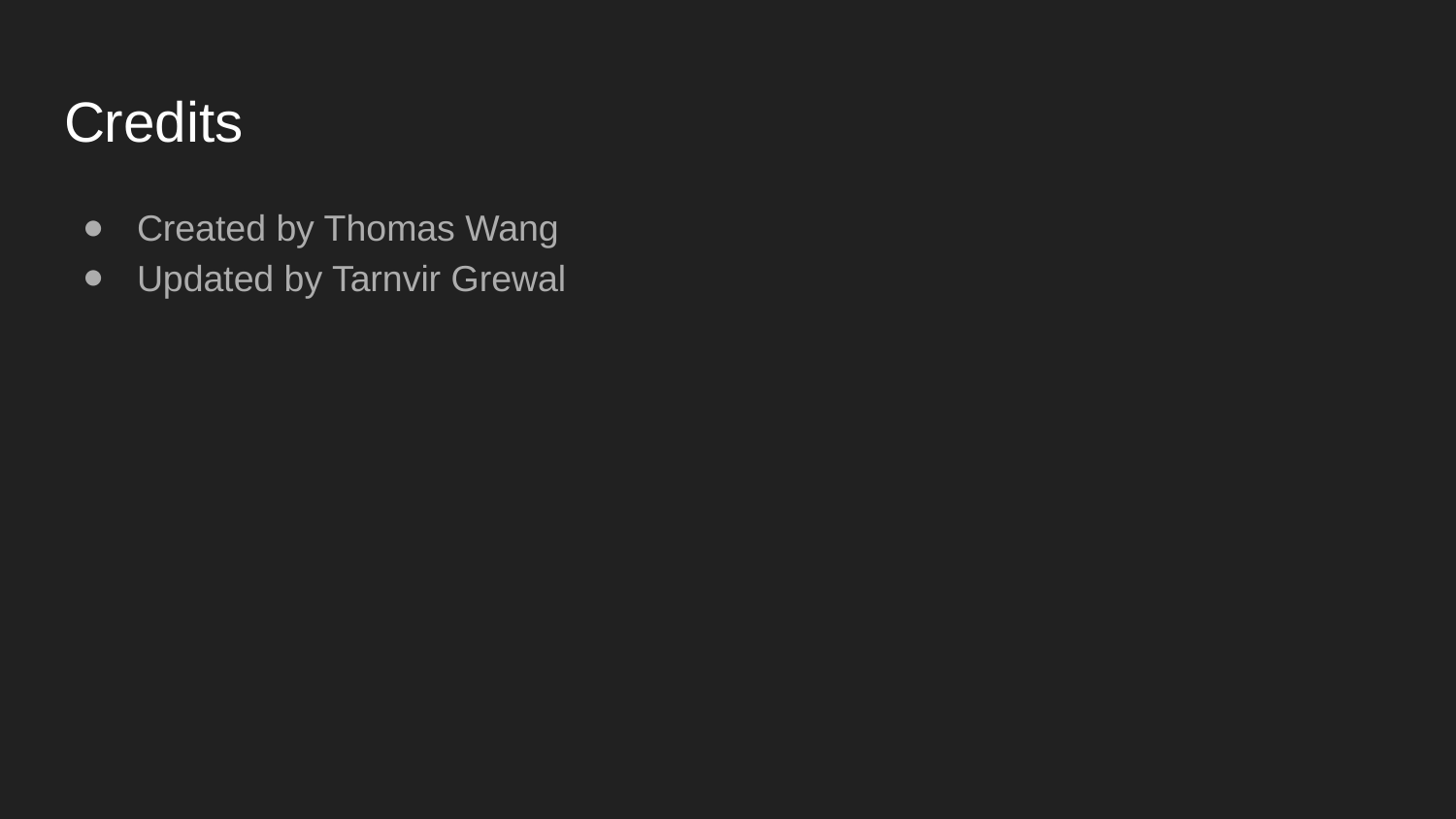

# Credits
Created by Thomas Wang
Updated by Tarnvir Grewal